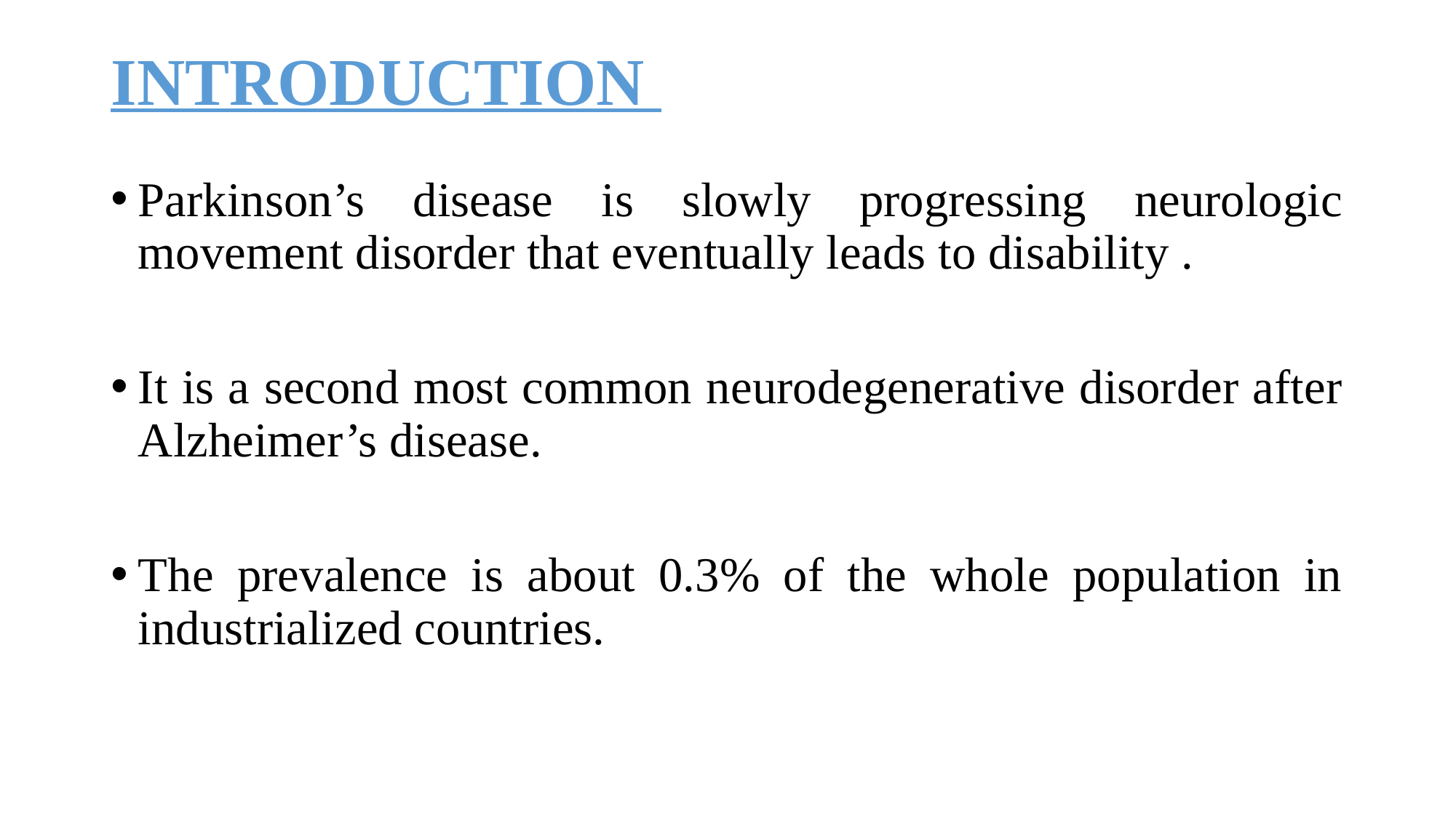

# INTRODUCTION
Parkinson’s disease is slowly progressing neurologic movement disorder that eventually leads to disability .

It is a second most common neurodegenerative disorder after Alzheimer’s disease.

The prevalence is about 0.3% of the whole population in industrialized countries.